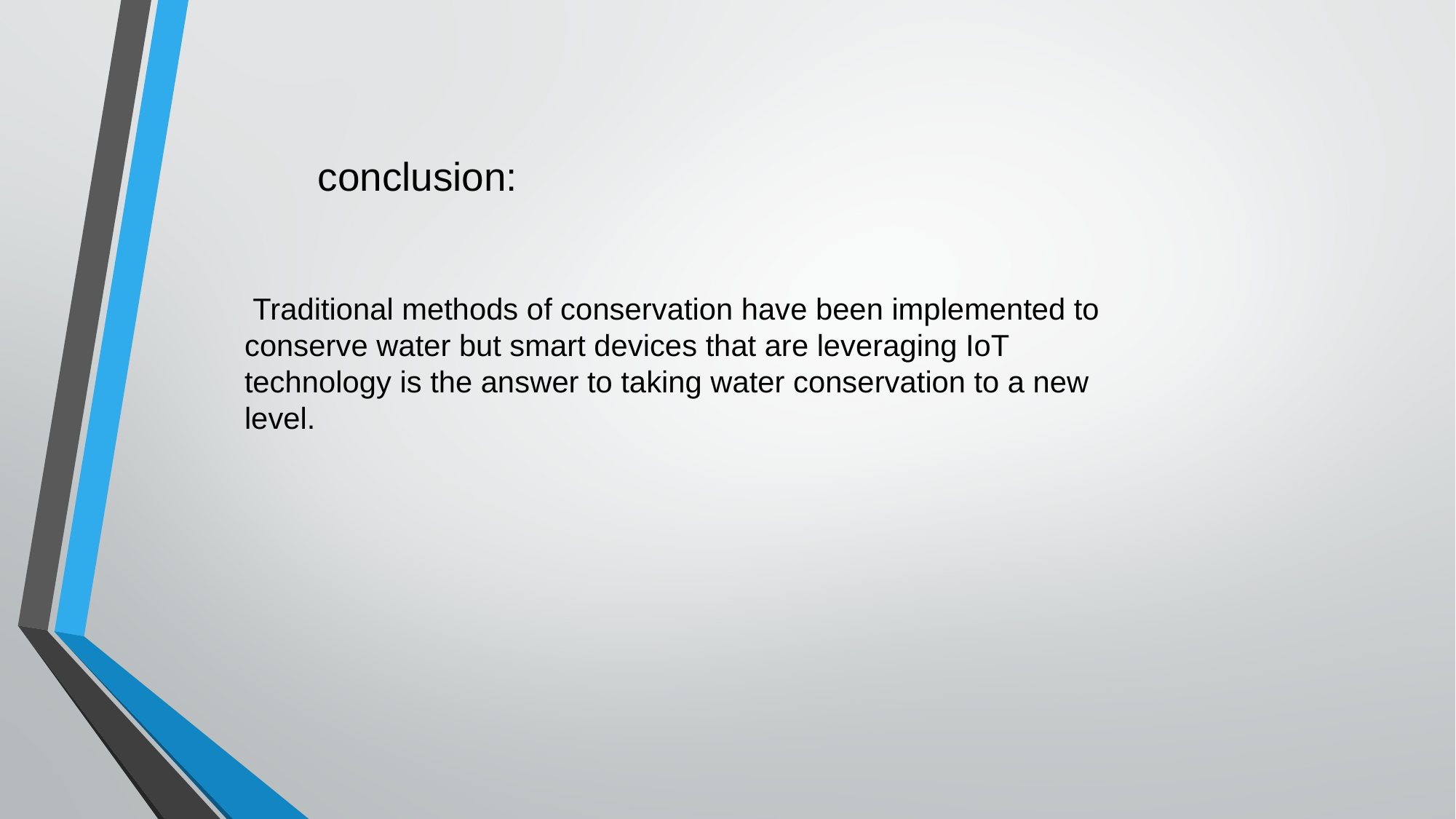

# conclusion:

 Traditional methods of conservation have been implemented to conserve water but smart devices that are leveraging IoT technology is the answer to taking water conservation to a new level.